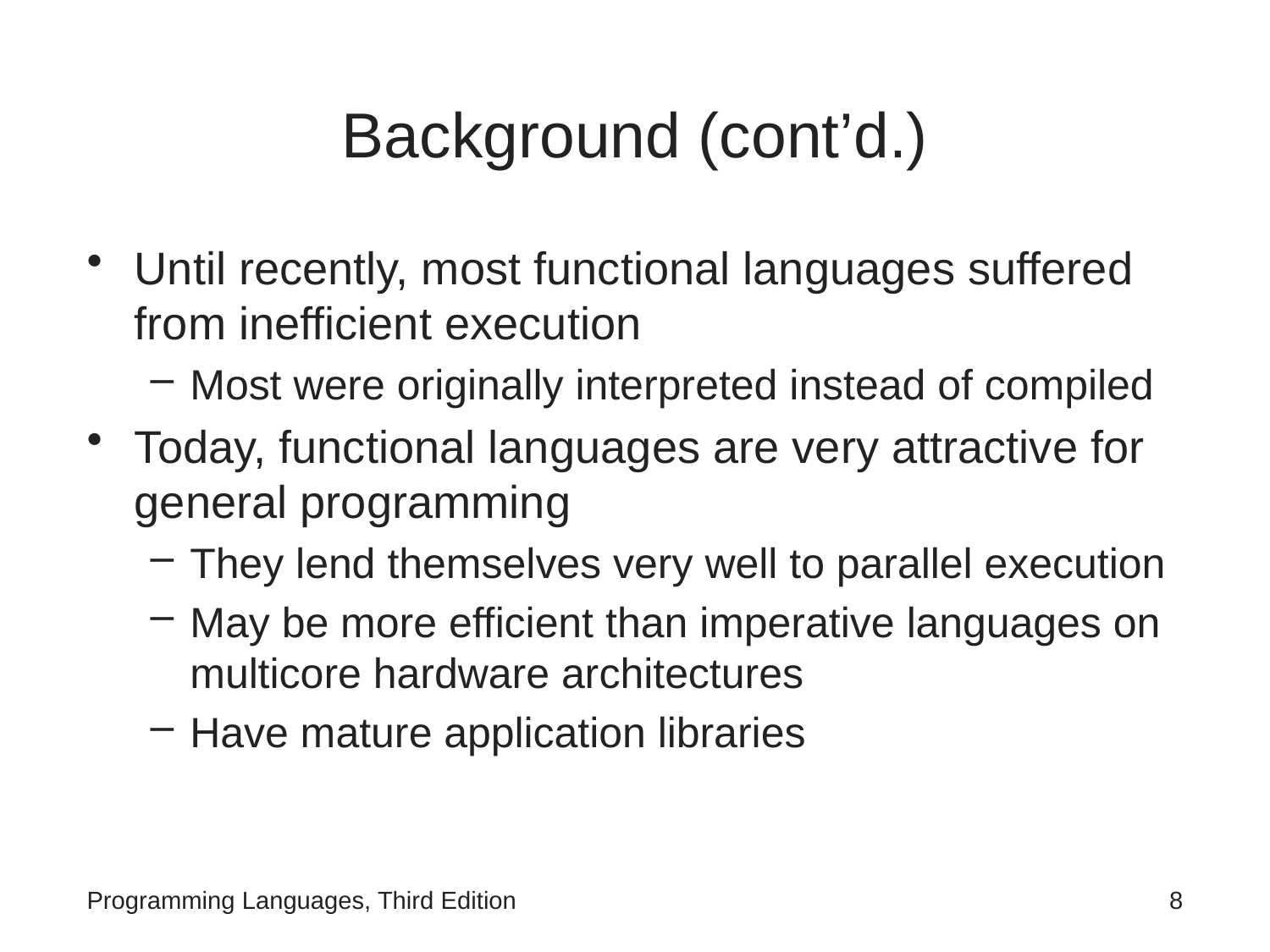

# Background (cont’d.)
Until recently, most functional languages suffered from inefficient execution
Most were originally interpreted instead of compiled
Today, functional languages are very attractive for general programming
They lend themselves very well to parallel execution
May be more efficient than imperative languages on multicore hardware architectures
Have mature application libraries
Programming Languages, Third Edition
8